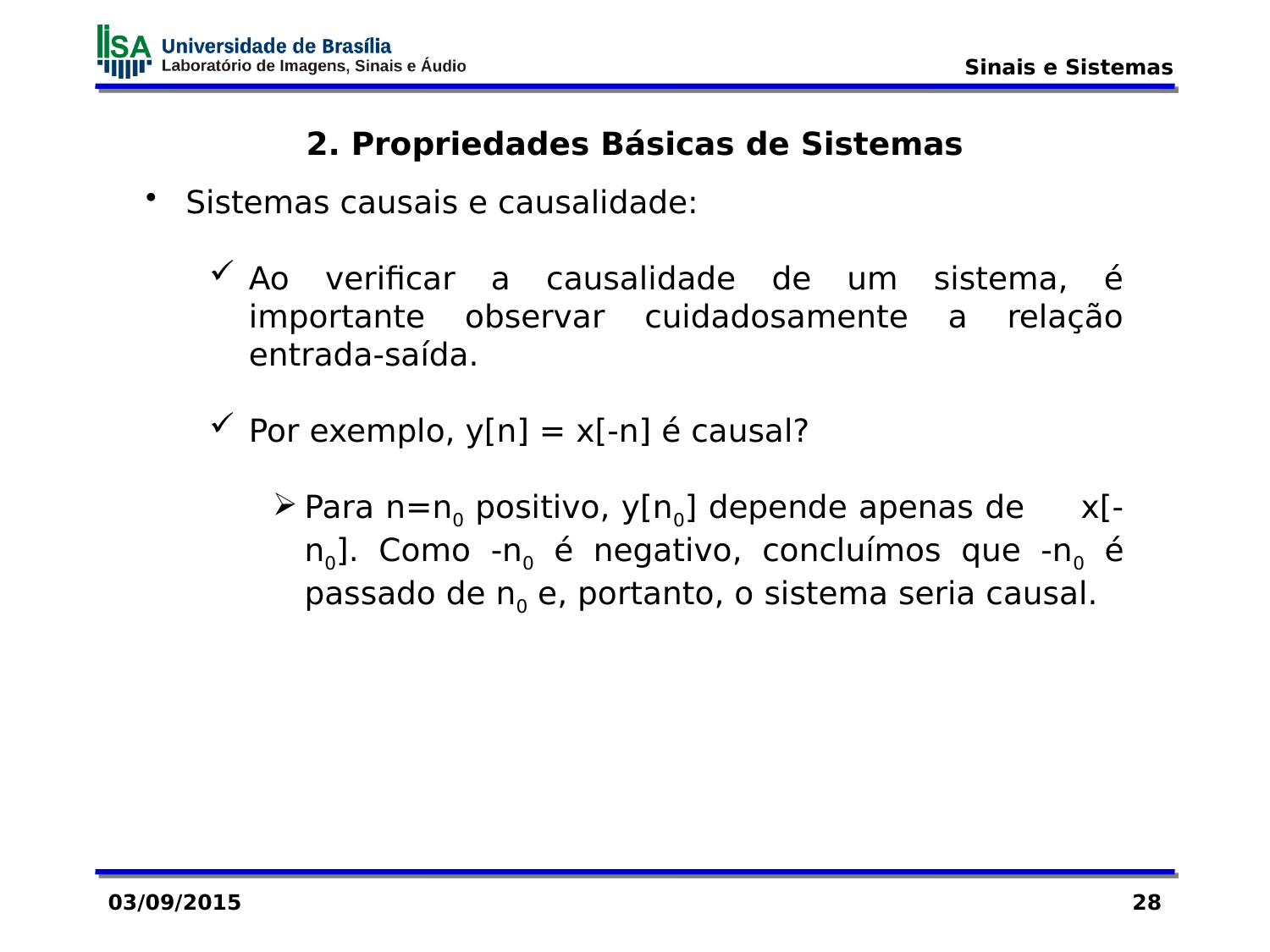

2. Propriedades Básicas de Sistemas
 Sistemas causais e causalidade:

Ao verificar a causalidade de um sistema, é importante observar cuidadosamente a relação entrada-saída.

Por exemplo, y[n] = x[-n] é causal?

Para n=n0 positivo, y[n0] depende apenas de     x[-n0]. Como -n0 é negativo, concluímos que -n0 é passado de n0 e, portanto, o sistema seria causal.
03/09/2015
28